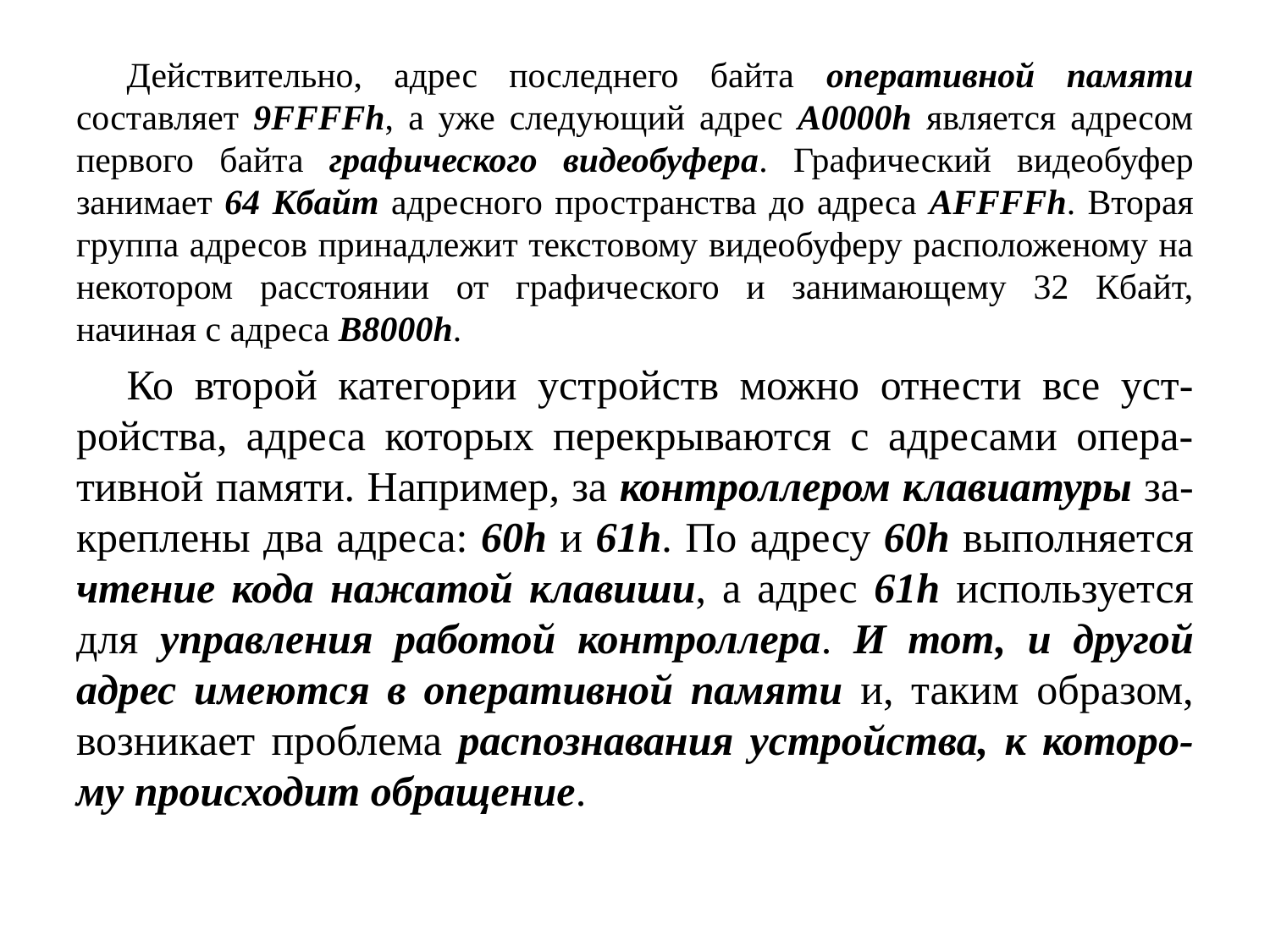

Действительно, адрес последнего байта оперативной памяти составляет 9FFFFh, а уже следующий адрес A0000h является адресом первого байта графического видеобуфера. Графический видеобуфер занимает 64 Кбайт адресного пространства до адреса AFFFFh. Вторая группа адресов принадлежит текстовому видеобуферу расположеному на некотором расстоянии от графического и занимающему 32 Кбайт, начиная с адреса B8000h.
Ко второй категории устройств можно отнести все уст-ройства, адреса которых перекрываются с адресами опера-тивной памяти. Например, за контроллером клавиатуры за-креплены два адреса: 60h и 61h. По адресу 60h выполняется чтение кода нажатой клавиши, а адрес 61h используется для управления работой контроллера. И тот, и другой адрес имеются в оперативной памяти и, таким образом, возникает проблема распознавания устройства, к которо-му происходит обращение.